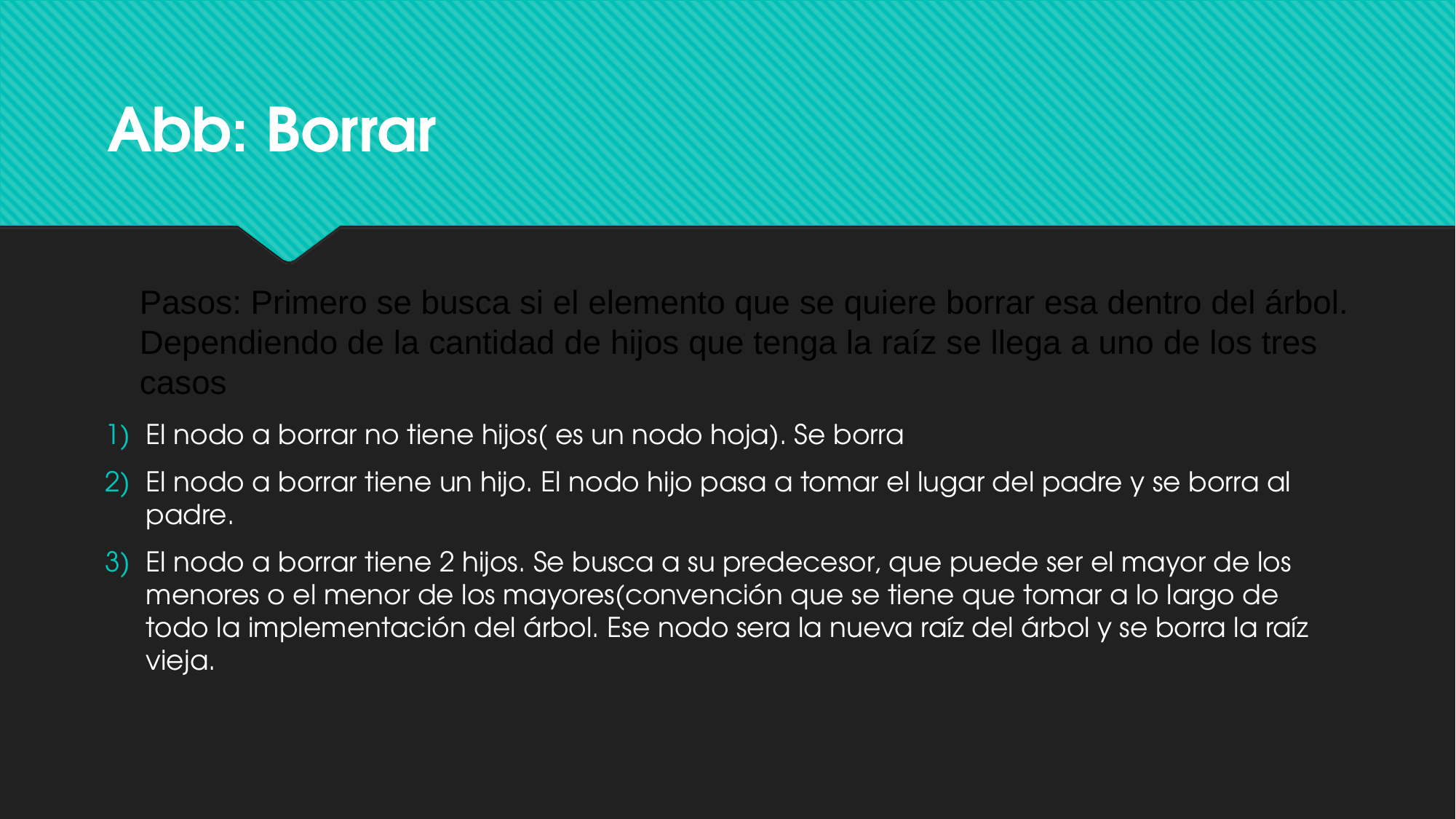

Abb: Borrar
Pasos: Primero se busca si el elemento que se quiere borrar esa dentro del árbol. Dependiendo de la cantidad de hijos que tenga la raíz se llega a uno de los tres casos
El nodo a borrar no tiene hijos( es un nodo hoja). Se borra
El nodo a borrar tiene un hijo. El nodo hijo pasa a tomar el lugar del padre y se borra al padre.
El nodo a borrar tiene 2 hijos. Se busca a su predecesor, que puede ser el mayor de los menores o el menor de los mayores(convención que se tiene que tomar a lo largo de todo la implementación del árbol. Ese nodo sera la nueva raíz del árbol y se borra la raíz vieja.